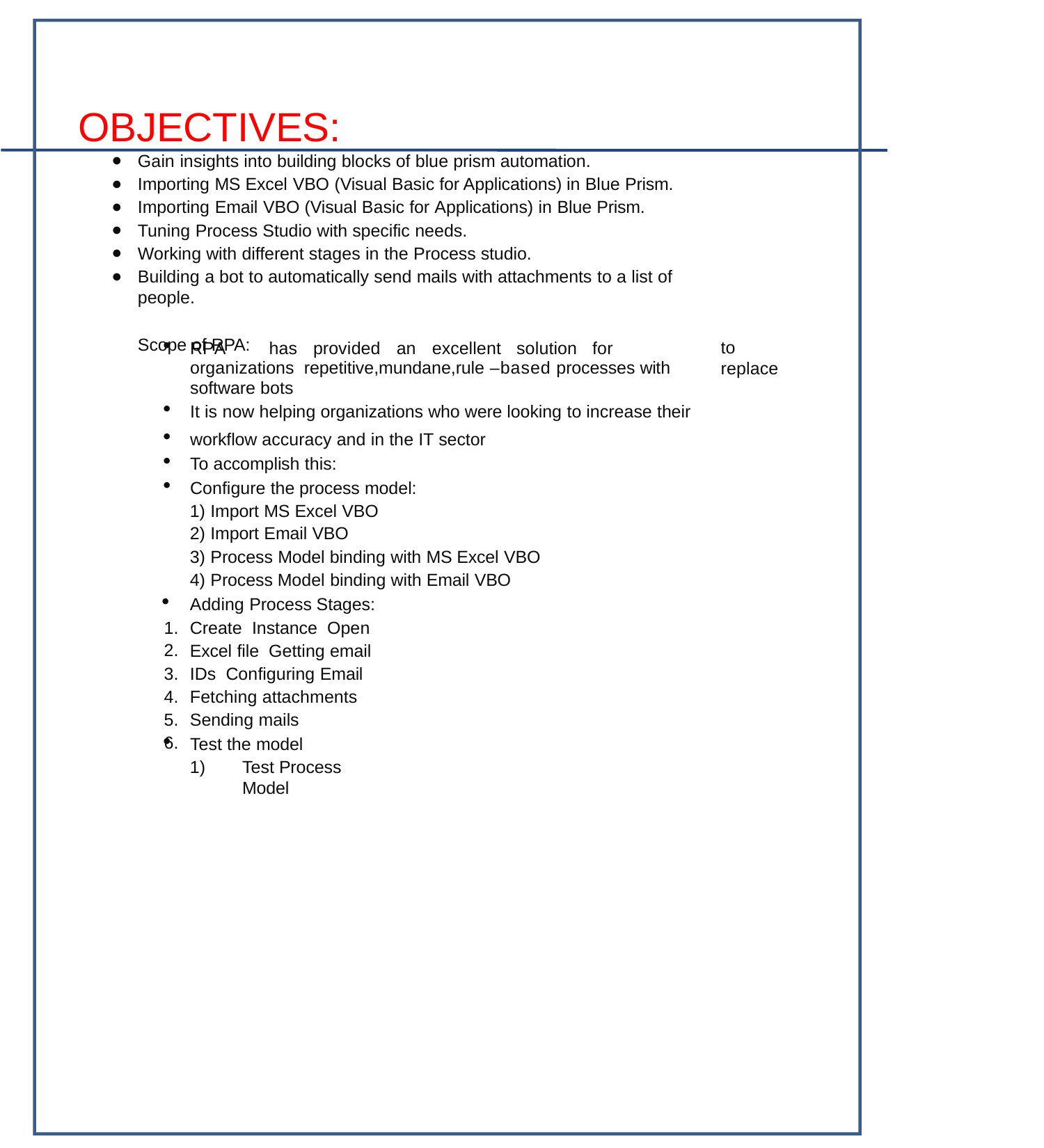

# OBJECTIVES:
Gain insights into building blocks of blue prism automation.
Importing MS Excel VBO (Visual Basic for Applications) in Blue Prism.
Importing Email VBO (Visual Basic for Applications) in Blue Prism.
Tuning Process Studio with specific needs.
Working with different stages in the Process studio.
Building a bot to automatically send mails with attachments to a list of people.

Scope of RPA:

RPA	has	provided	an	excellent	solution	for	organizations  repetitive,mundane,rule –based processes with software bots
It is now helping organizations who were looking to increase their
to	replace
workflow accuracy and in the IT sector
To accomplish this:
Configure the process model:
Import MS Excel VBO
Import Email VBO
Process Model binding with MS Excel VBO
Process Model binding with Email VBO
Adding Process Stages:  Create Instance  Open Excel file  Getting email IDs  Configuring Email  Fetching attachments  Sending mails
Test the model
Test Process Model
1.
2.
3.
4.
5.
6.